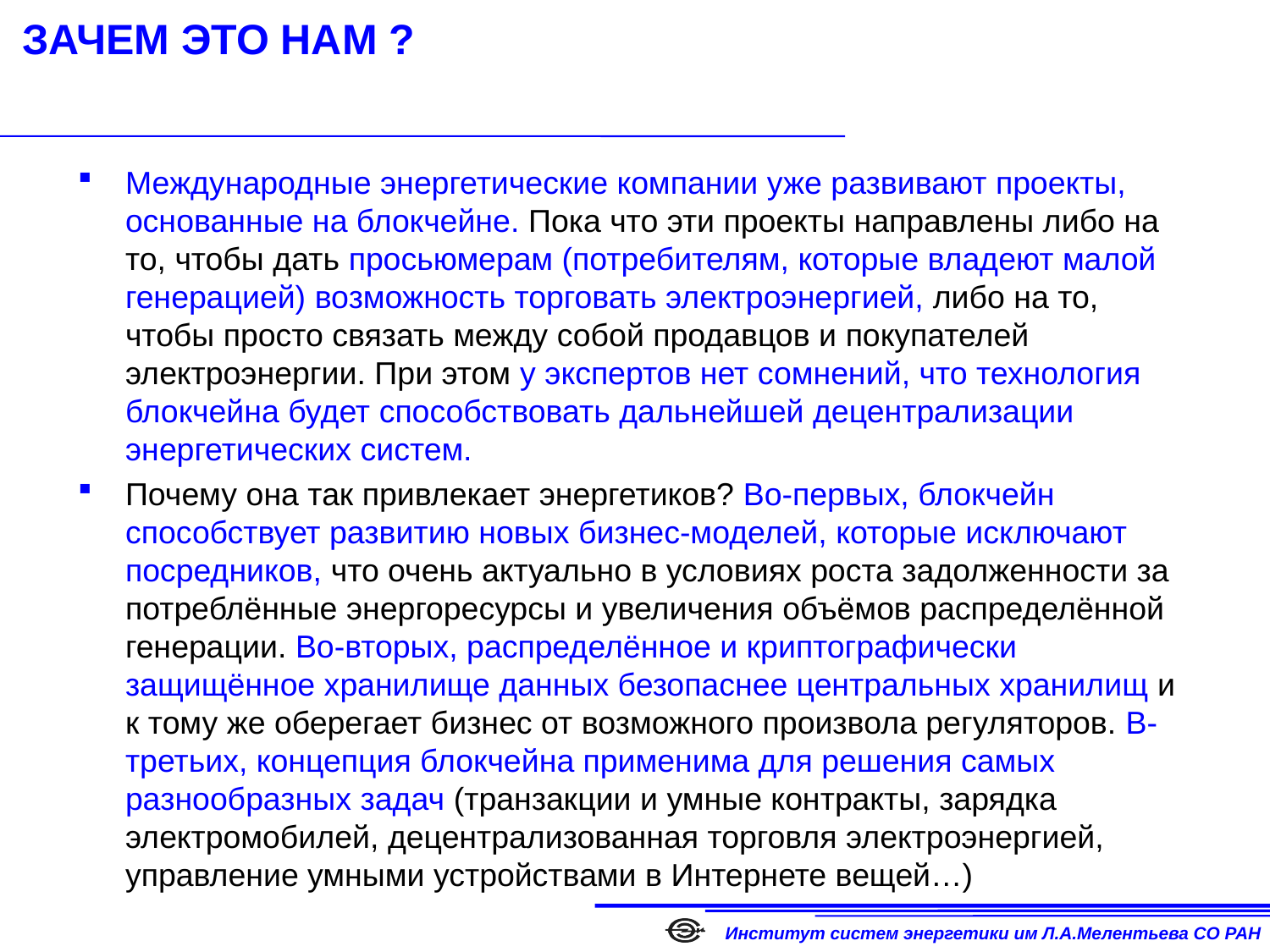

# ЗАЧЕМ ЭТО НАМ ?
Международные энергетические компании уже развивают проекты, основанные на блокчейне. Пока что эти проекты направлены либо на то, чтобы дать просьюмерам (потребителям, которые владеют малой генерацией) возможность торговать электроэнергией, либо на то, чтобы просто связать между собой продавцов и покупателей электроэнергии. При этом у экспертов нет сомнений, что технология блокчейна будет способствовать дальнейшей децентрализации энергетических систем.
Почему она так привлекает энергетиков? Во-первых, блокчейн способствует развитию новых бизнес-моделей, которые исключают посредников, что очень актуально в условиях роста задолженности за потреблённые энергоресурсы и увеличения объёмов распределённой генерации. Во-вторых, распределённое и криптографически защищённое хранилище данных безопаснее центральных хранилищ и к тому же оберегает бизнес от возможного произвола регуляторов. В-третьих, концепция блокчейна применима для решения самых разнообразных задач (транзакции и умные контракты, зарядка электромобилей, децентрализованная торговля электроэнергией, управление умными устройствами в Интернете вещей…)